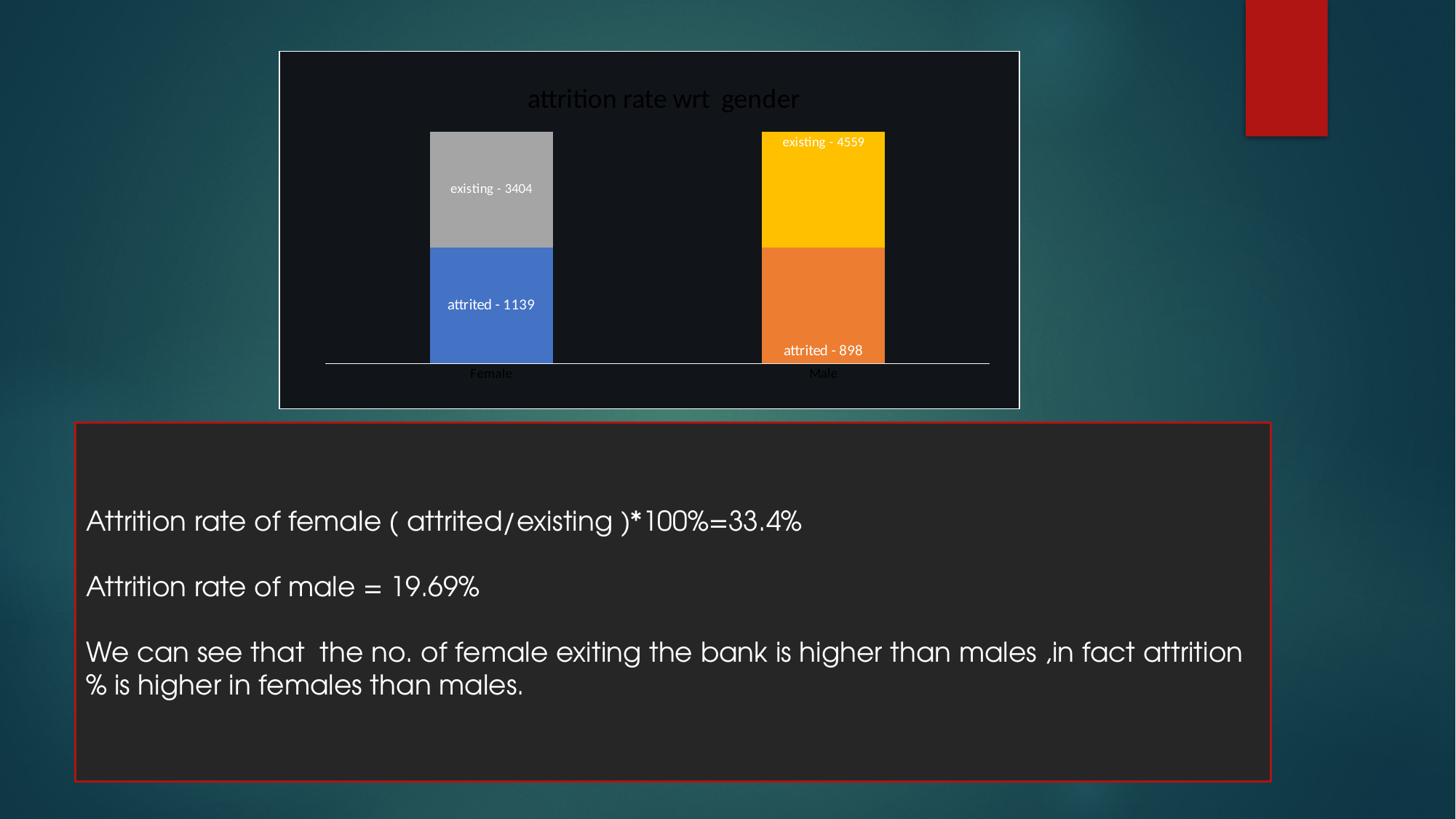

### Chart: attrition rate wrt  gender

| Category |  |  |  |  |
|---|---|---|---|---|
| Female | 1.0 | 0.0 | 1.0 | 0.0 |
| Male | 0.0 | 1.0 | 0.0 | 1.0 |
Attrition rate of female ( attrited/existing )*100%=33.4%

Attrition rate of male = 19.69%

We can see that  the no. of female exiting the bank is higher than males ,in fact attrition % is higher in females than males.